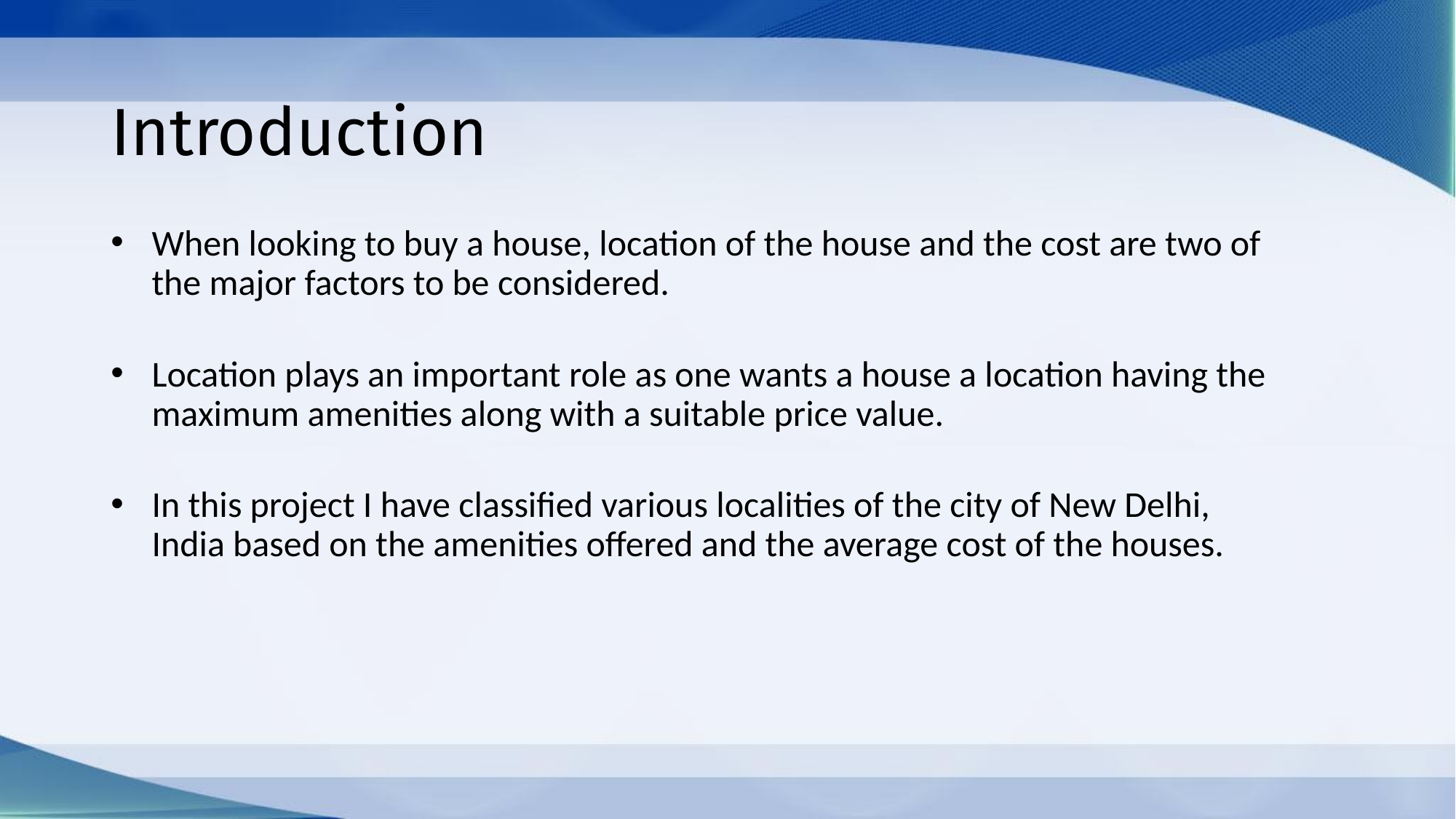

# Introduction
When looking to buy a house, location of the house and the cost are two of the major factors to be considered.

Location plays an important role as one wants a house a location having the maximum amenities along with a suitable price value.

In this project I have classified various localities of the city of New Delhi, India based on the amenities offered and the average cost of the houses.